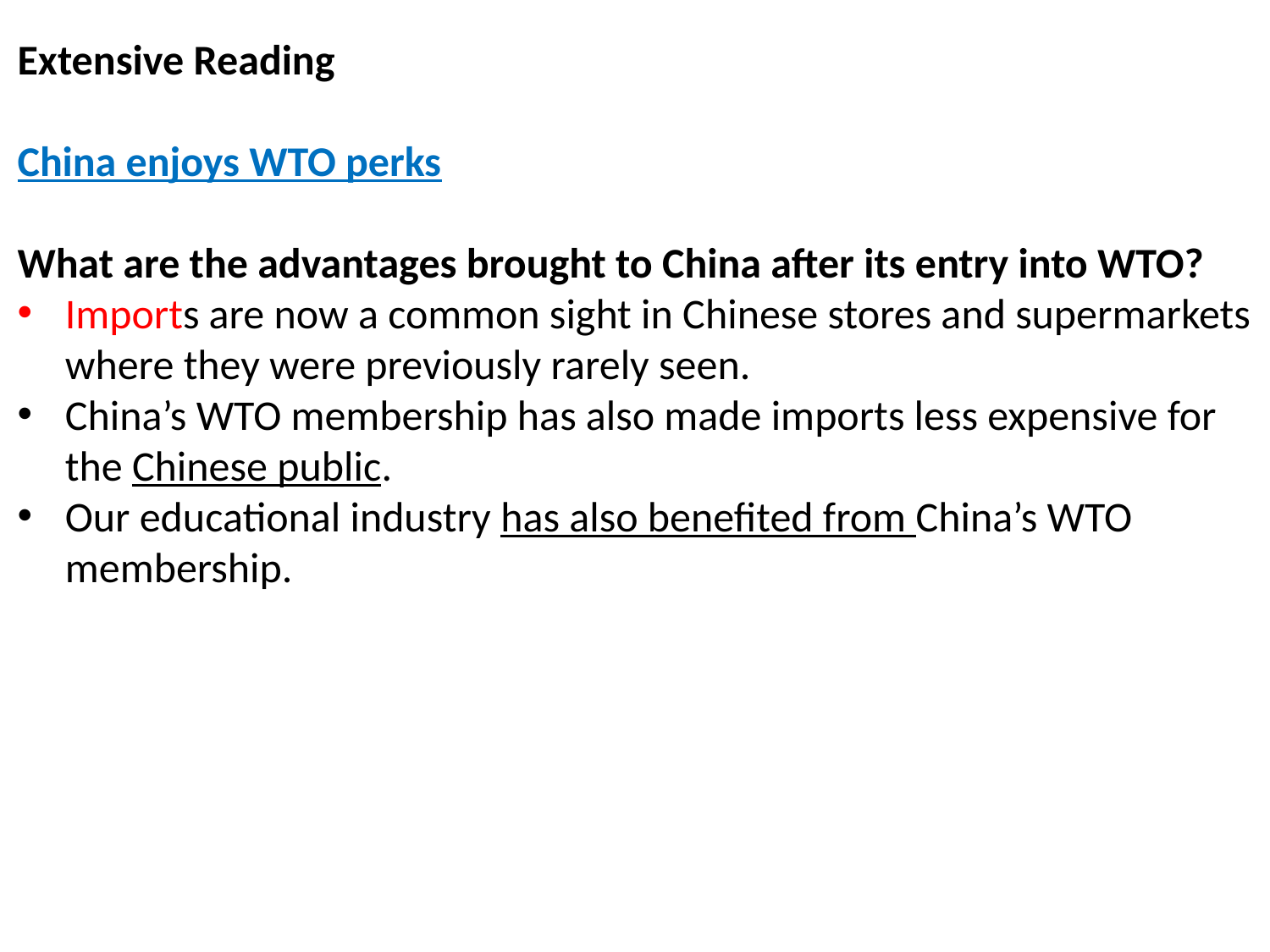

Extensive Reading

China enjoys WTO perks

What are the advantages brought to China after its entry into WTO?
Imports are now a common sight in Chinese stores and supermarkets where they were previously rarely seen.
China’s WTO membership has also made imports less expensive for the Chinese public.
Our educational industry has also benefited from China’s WTO membership.